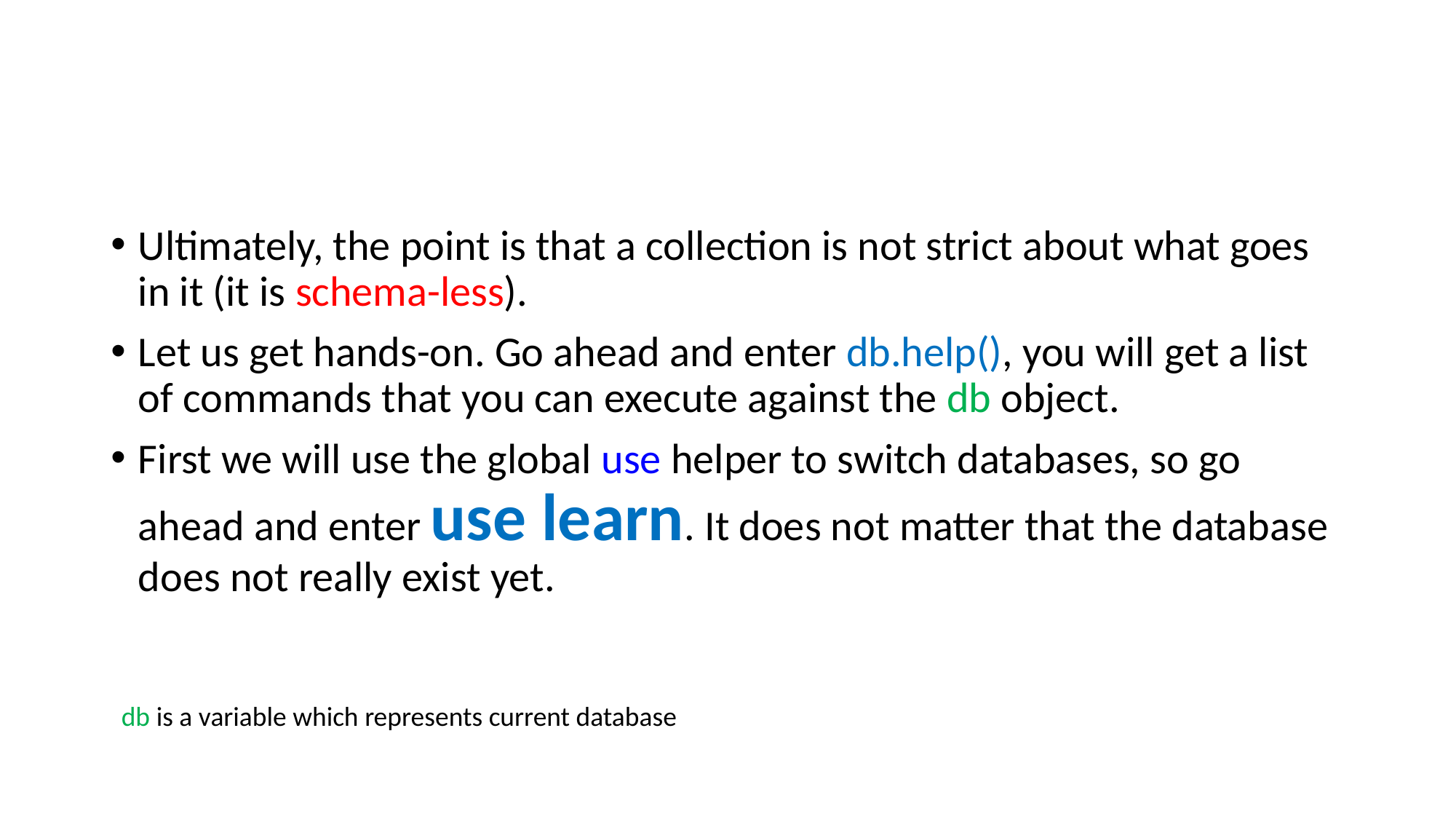

#
Ultimately, the point is that a collection is not strict about what goes in it (it is schema-less).
Let us get hands-on. Go ahead and enter db.help(), you will get a list of commands that you can execute against the db object.
First we will use the global use helper to switch databases, so go ahead and enter use learn. It does not matter that the database does not really exist yet.

db is a variable which represents current database